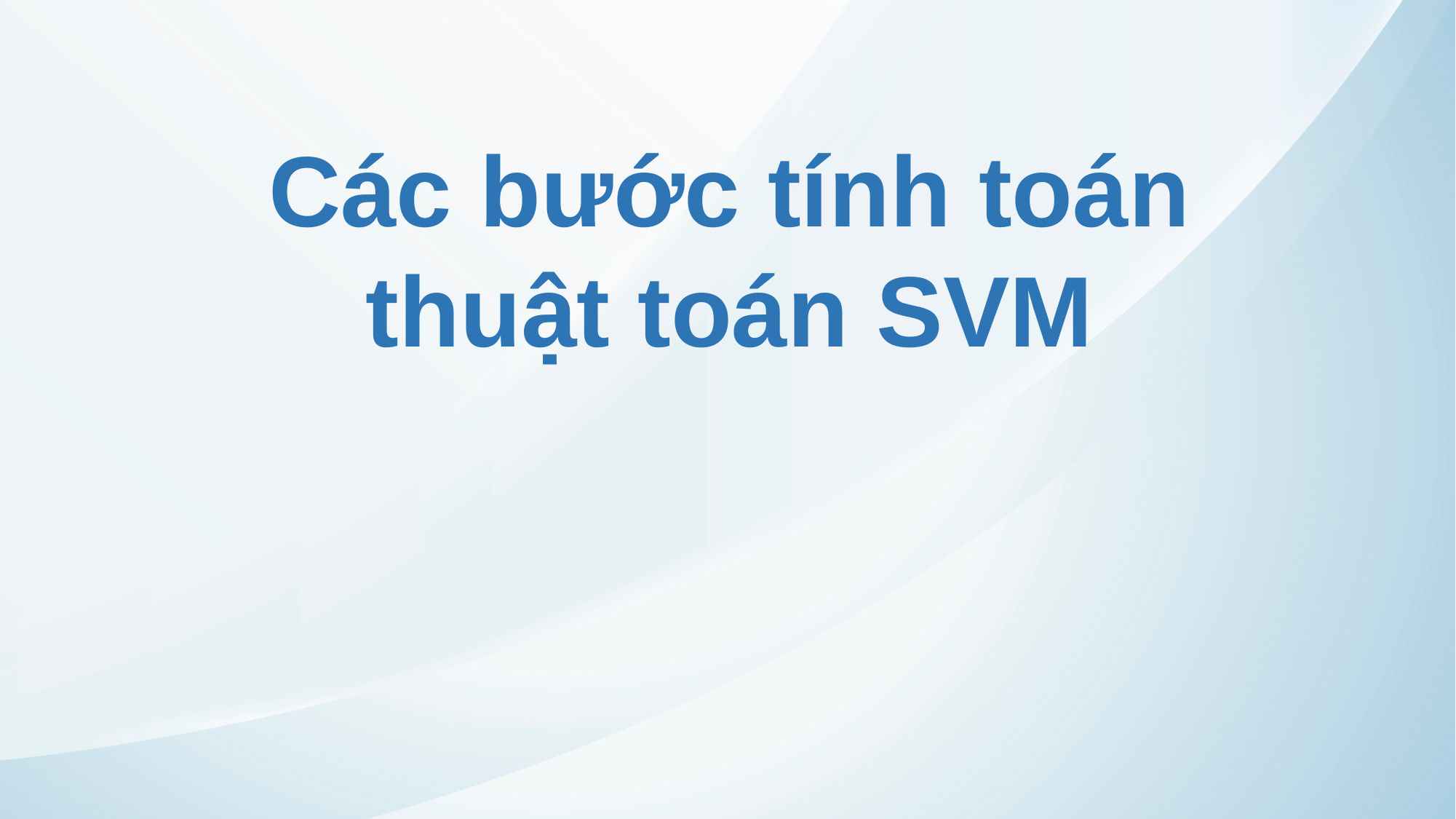

# Các bước tính toán thuật toán SVM